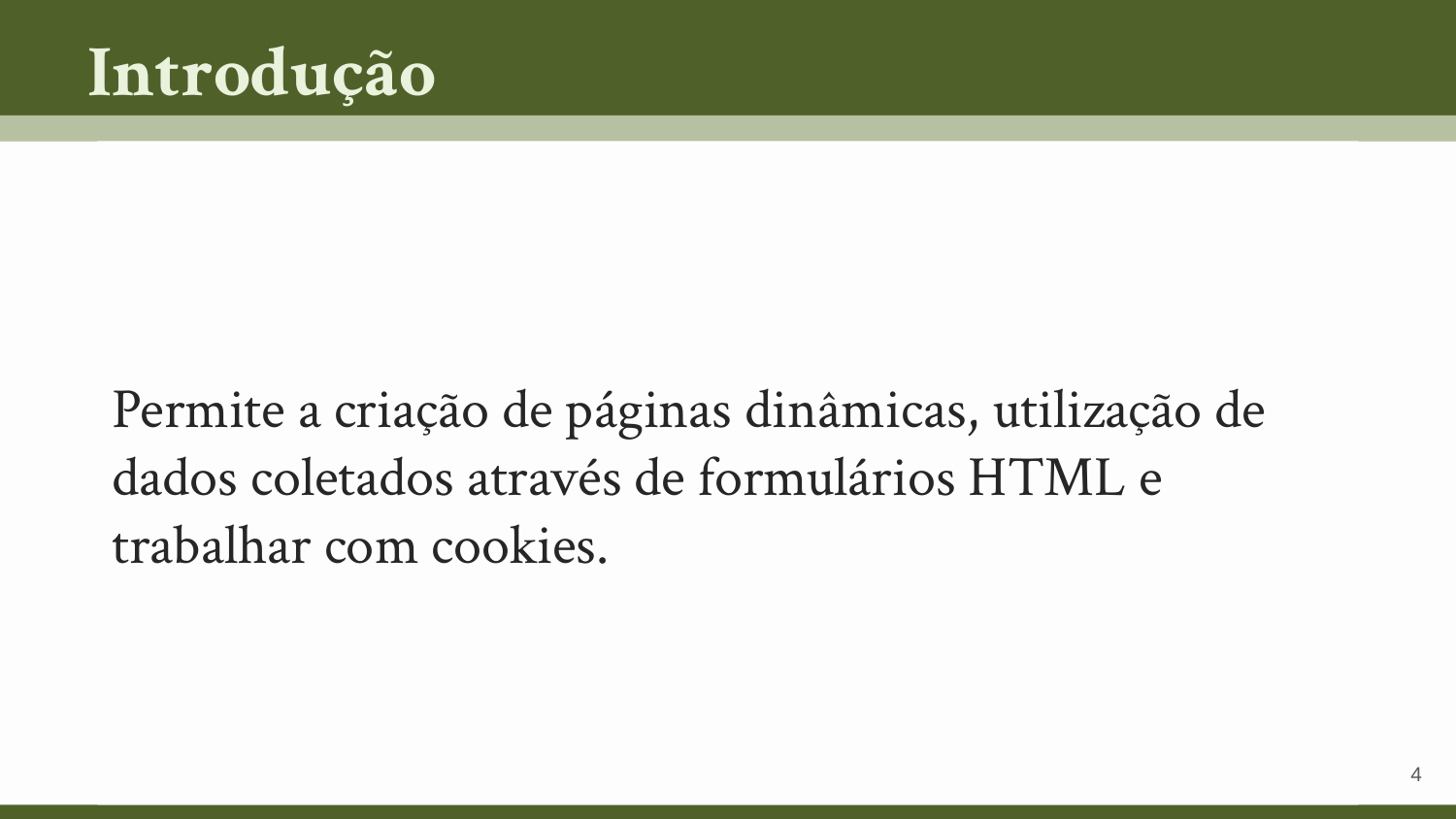

Introdução

Permite a criação de páginas dinâmicas, utilização de dados coletados através de formulários HTML e trabalhar com cookies.

4